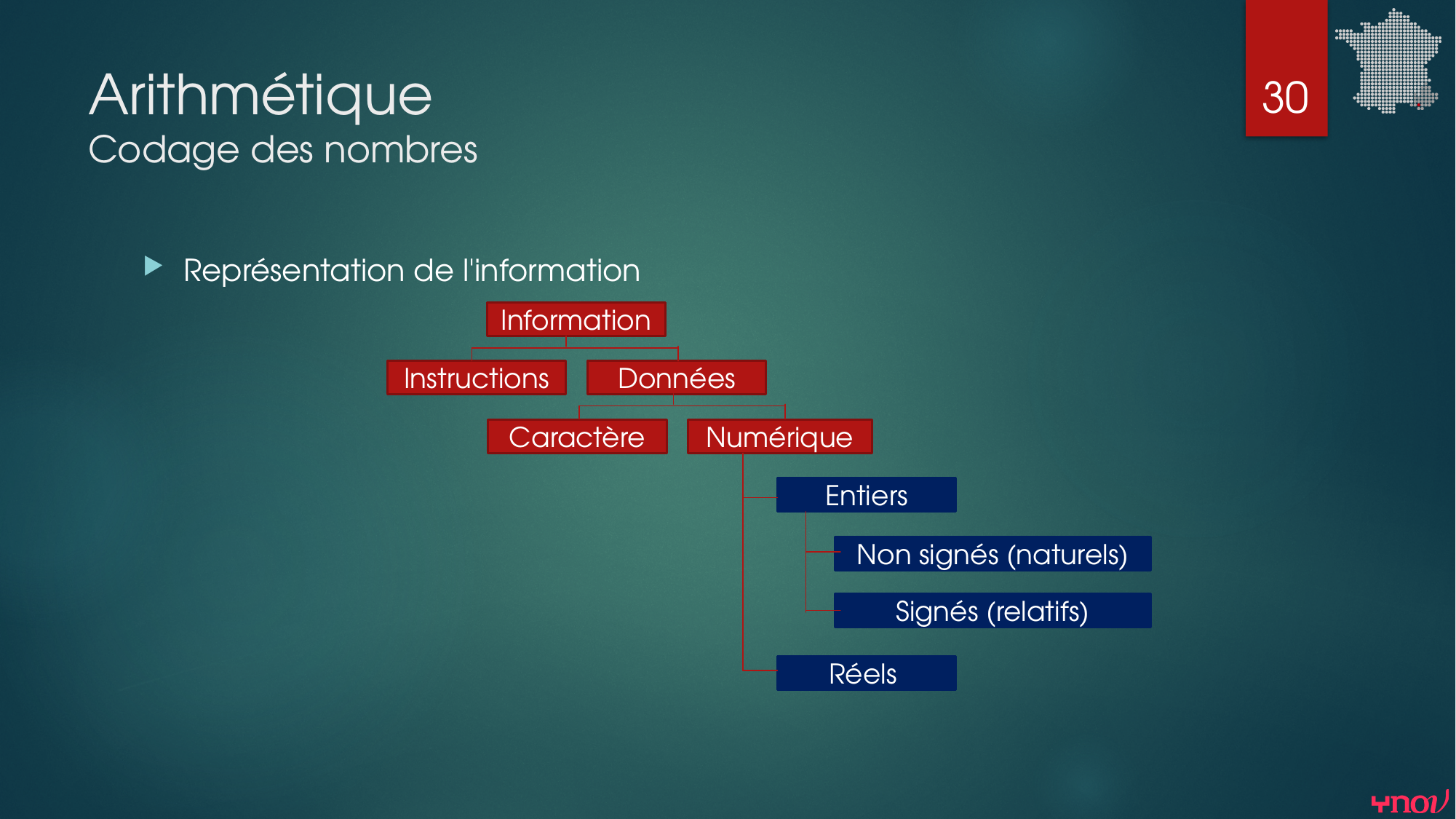

30
# Arithmétique Codage des nombres
Représentation de l'information
Information
Instructions
Données
Caractère
Numérique
Entiers
Non signés (naturels)
Signés (relatifs)
Réels